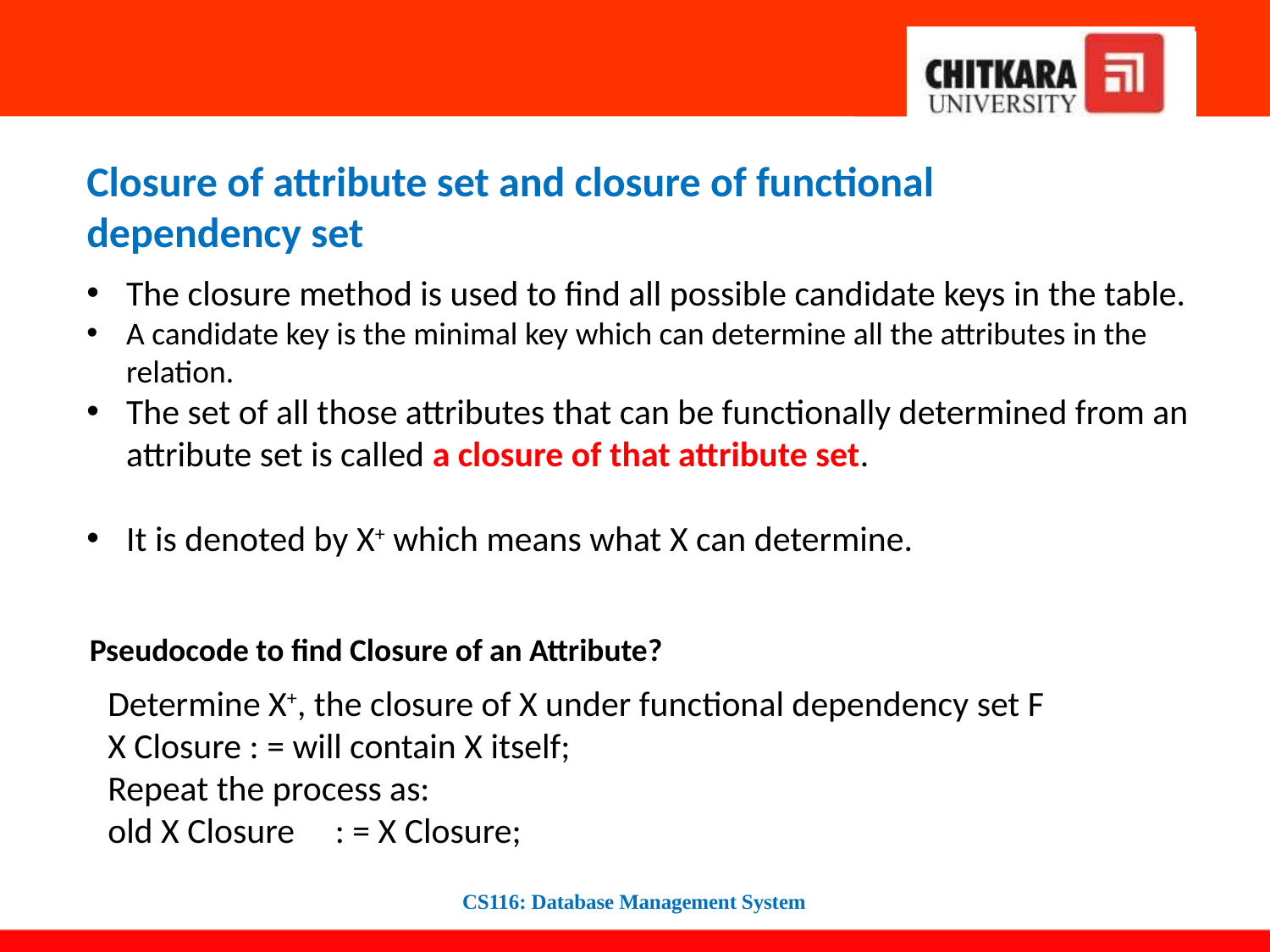

Closure of attribute set and closure of functional dependency set
The closure method is used to find all possible candidate keys in the table.
A candidate key is the minimal key which can determine all the attributes in the relation.
The set of all those attributes that can be functionally determined from an attribute set is called a closure of that attribute set.

It is denoted by X+ which means what X can determine.
Pseudocode to find Closure of an Attribute?
Determine X+, the closure of X under functional dependency set F
X Closure : = will contain X itself;
Repeat the process as:
old X Closure     : = X Closure;
CS116: Database Management System